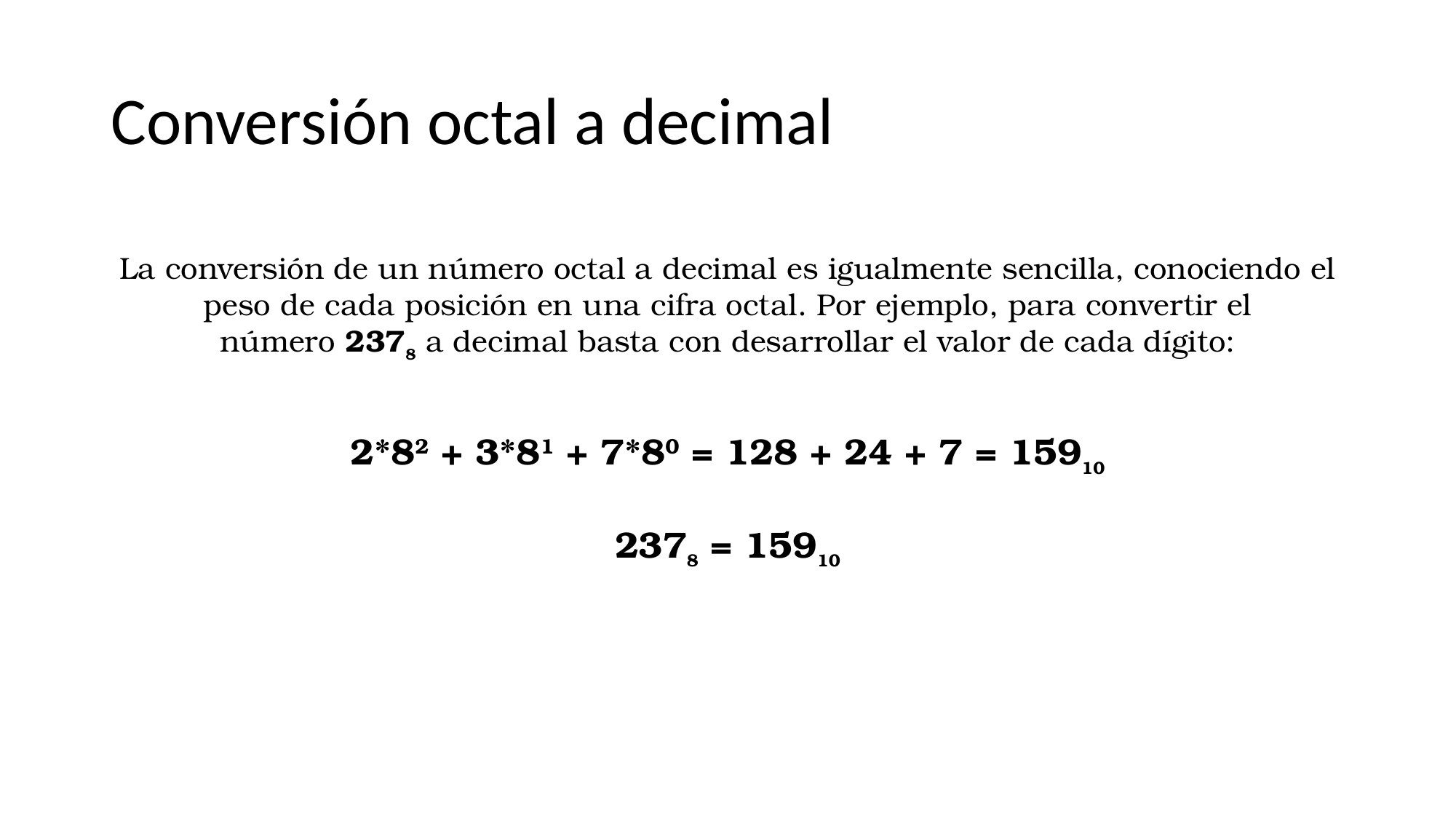

# Conversión octal a decimal
La conversión de un número octal a decimal es igualmente sencilla, conociendo el peso de cada posición en una cifra octal. Por ejemplo, para convertir el número 2378 a decimal basta con desarrollar el valor de cada dígito:
2*82 + 3*81 + 7*80 = 128 + 24 + 7 = 15910
2378 = 15910